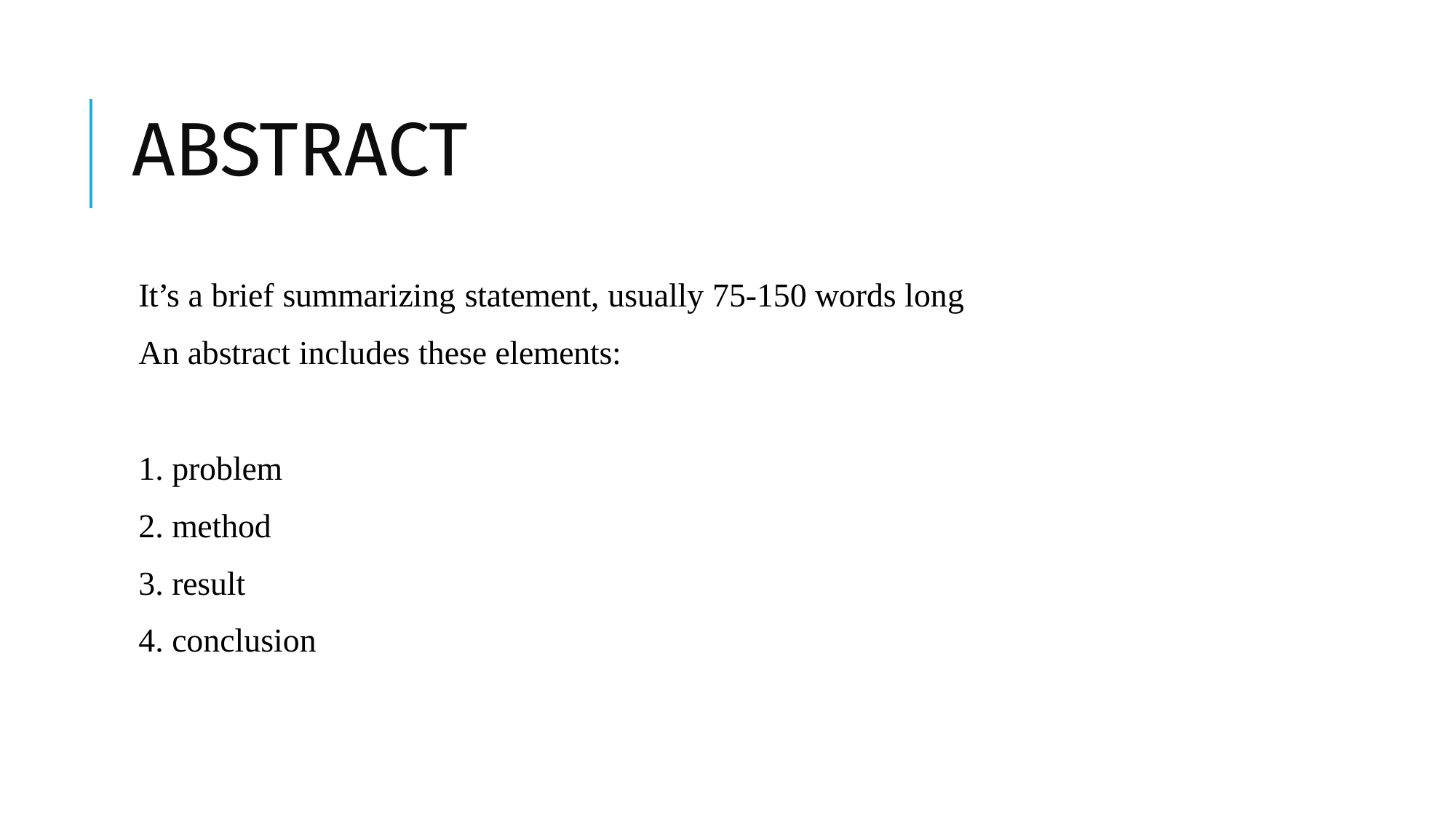

# ABSTRACT
It’s a brief summarizing statement, usually 75-150 words long
An abstract includes these elements:

problem
method
result
conclusion